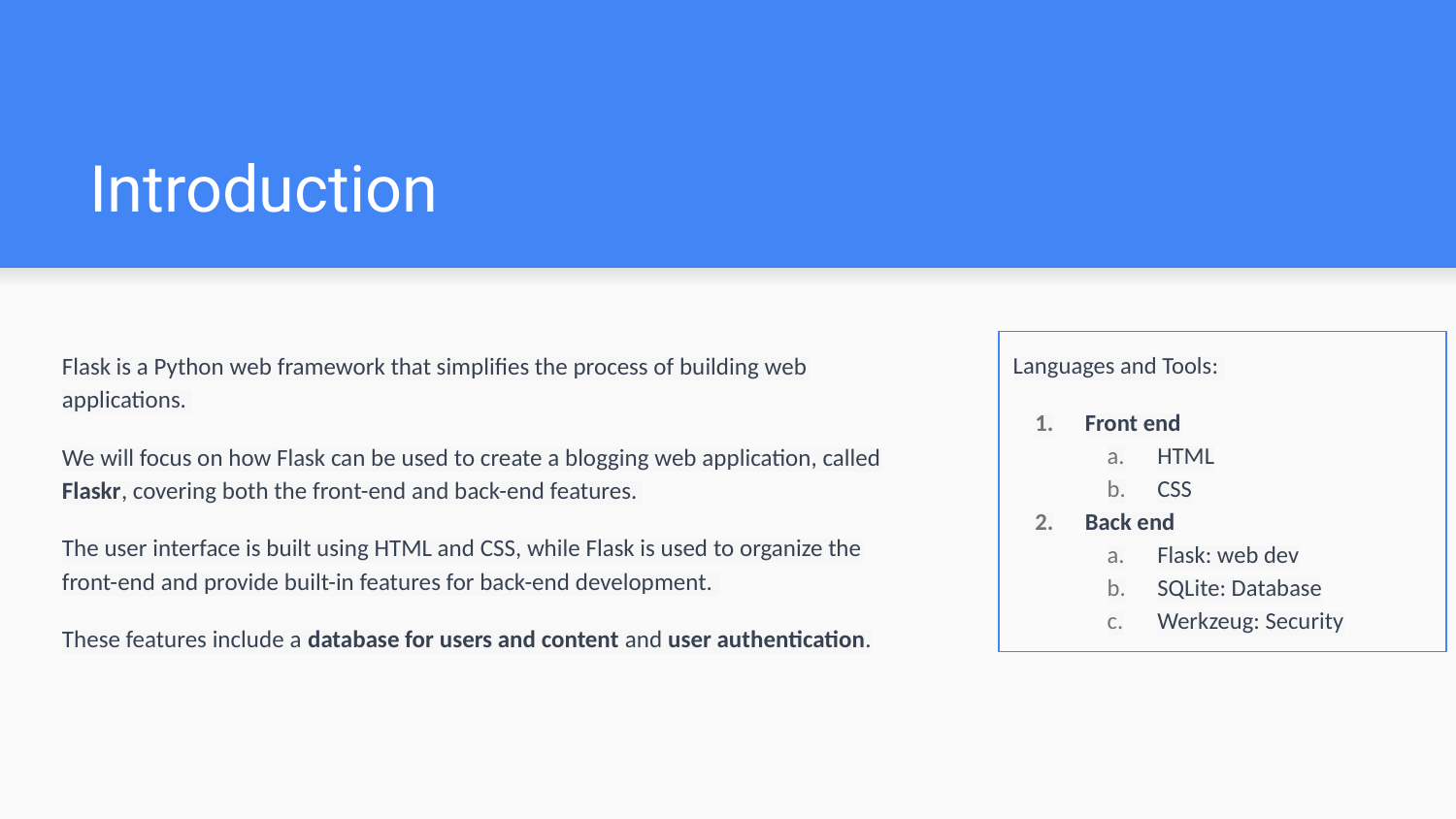

# Introduction
Flask is a Python web framework that simplifies the process of building web applications.
We will focus on how Flask can be used to create a blogging web application, called Flaskr, covering both the front-end and back-end features.
The user interface is built using HTML and CSS, while Flask is used to organize the front-end and provide built-in features for back-end development.
These features include a database for users and content and user authentication.
Languages and Tools:
Front end
HTML
CSS
Back end
Flask: web dev
SQLite: Database
Werkzeug: Security